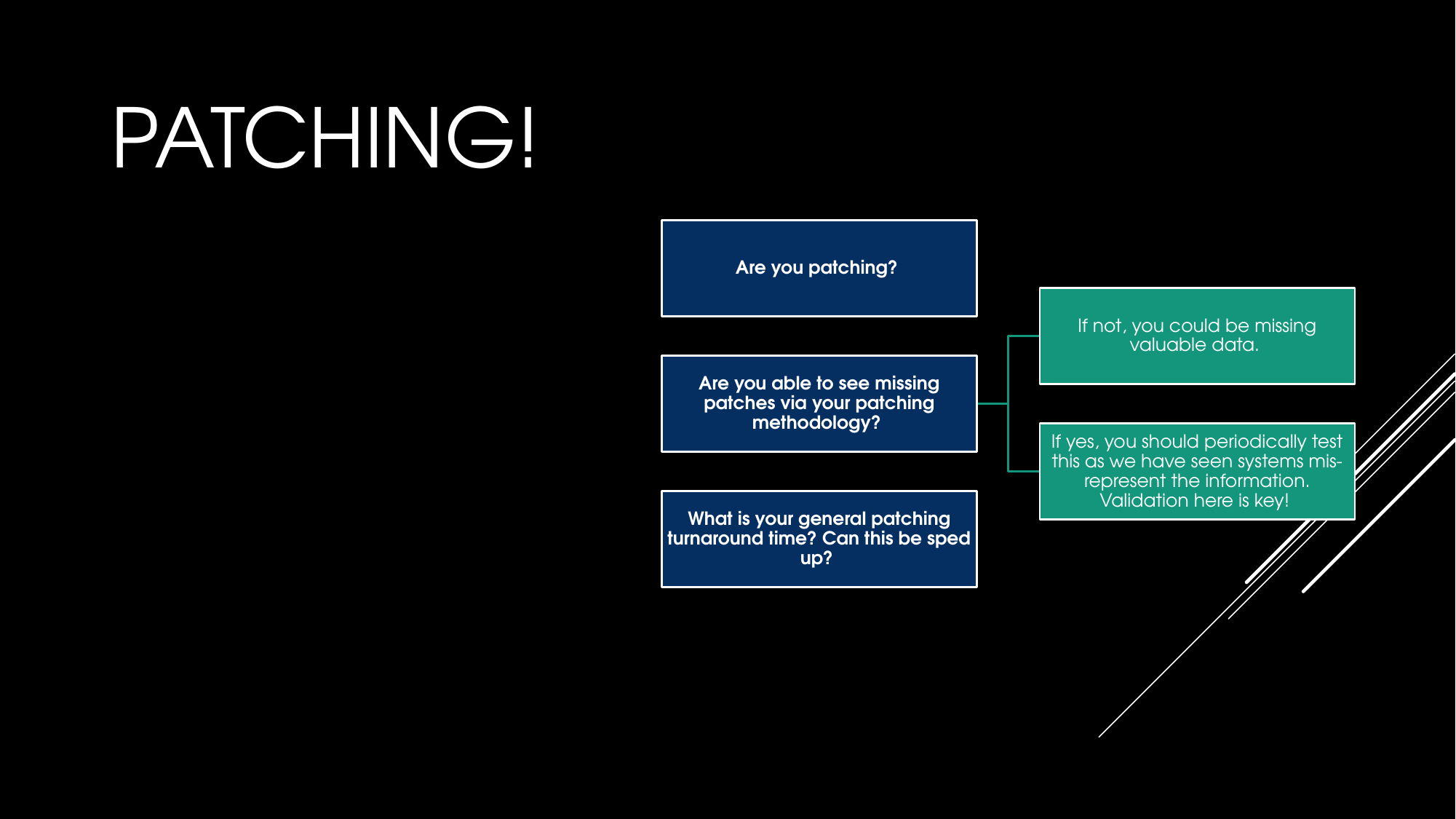

Are you patching?
Are you able to see missing patches via your patching methodology?
If not, you could be missing valuable data.
If yes, you should periodically test this as we have seen systems mis-represent the information. Validation here is key!
What is your general patching turnaround time? Can this be sped up?
# Patching!